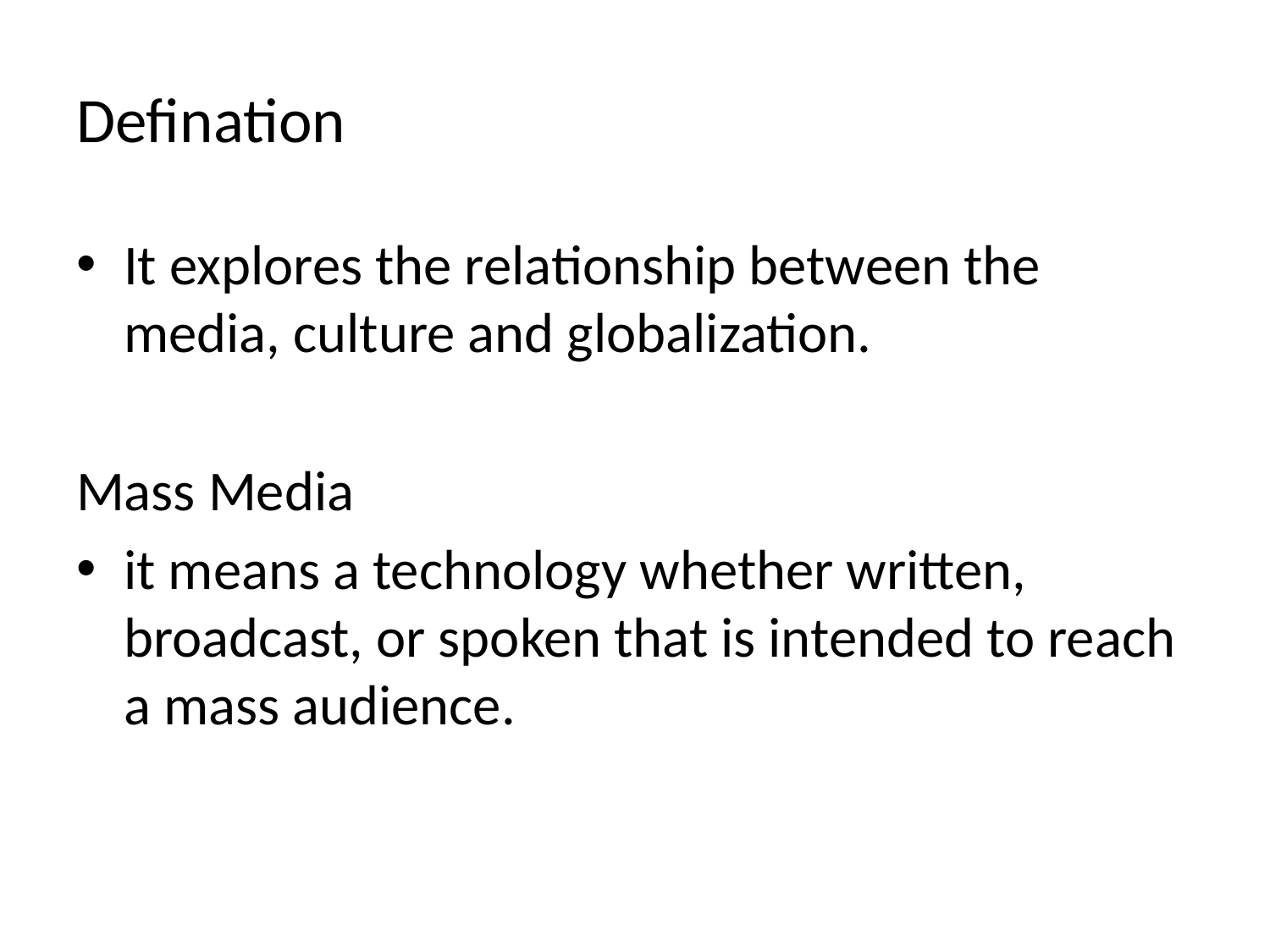

# Defination
It explores the relationship between the media, culture and globalization.

Mass Media
it means a technology whether written, broadcast, or spoken that is intended to reach a mass audience.